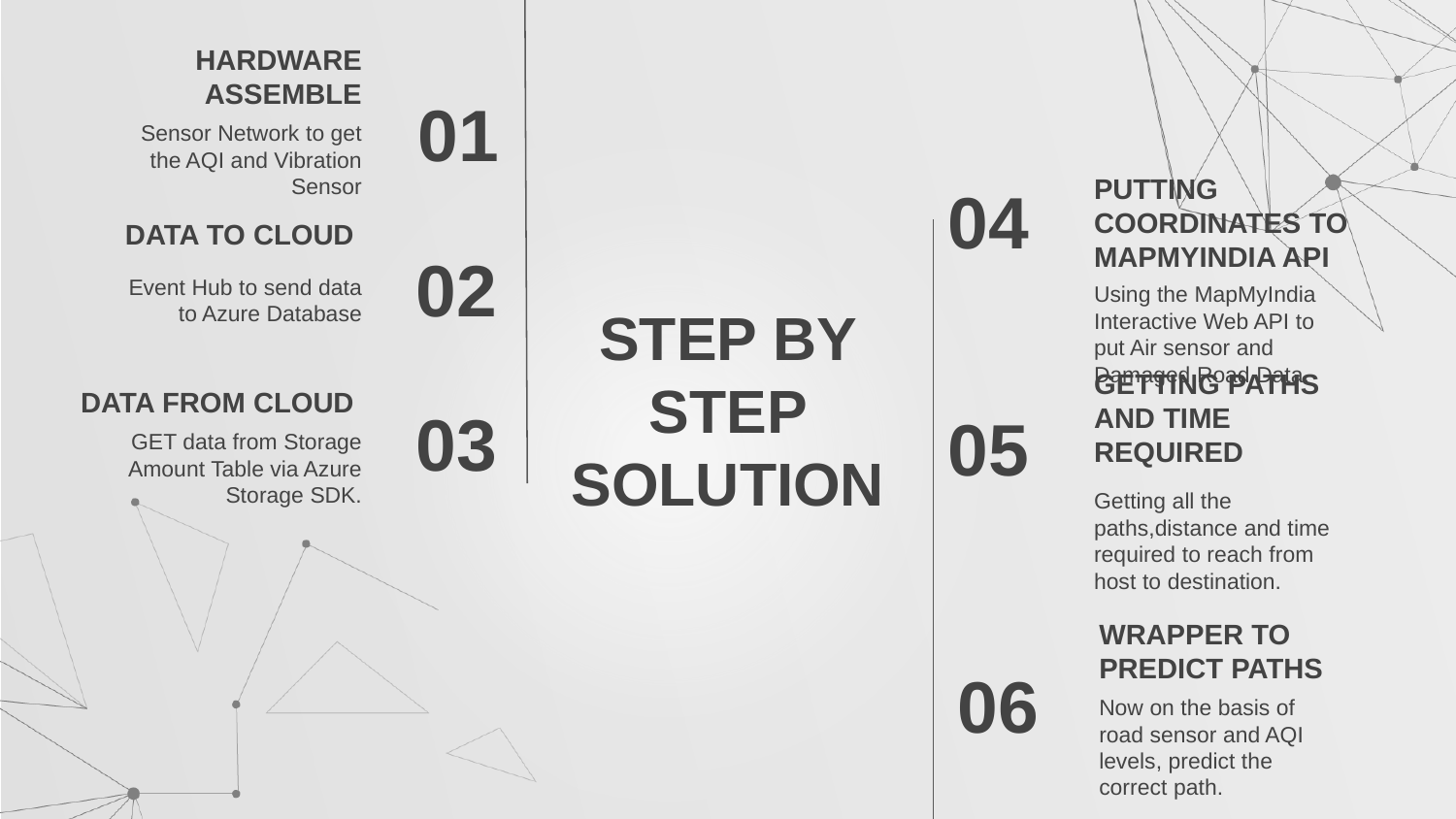

HARDWARE ASSEMBLE
01
Sensor Network to get the AQI and Vibration Sensor
04
DATA TO CLOUD
PUTTING COORDINATES TO MAPMYINDIA API
02
Event Hub to send data to Azure Database
Using the MapMyIndia Interactive Web API to put Air sensor and Damaged Road Data.
# STEP BY STEP SOLUTION
DATA FROM CLOUD
GETTING PATHS AND TIME REQUIRED
03
05
GET data from Storage Amount Table via Azure Storage SDK.
Getting all the paths,distance and time required to reach from host to destination.
WRAPPER TO PREDICT PATHS
06
Now on the basis of road sensor and AQI levels, predict the correct path.